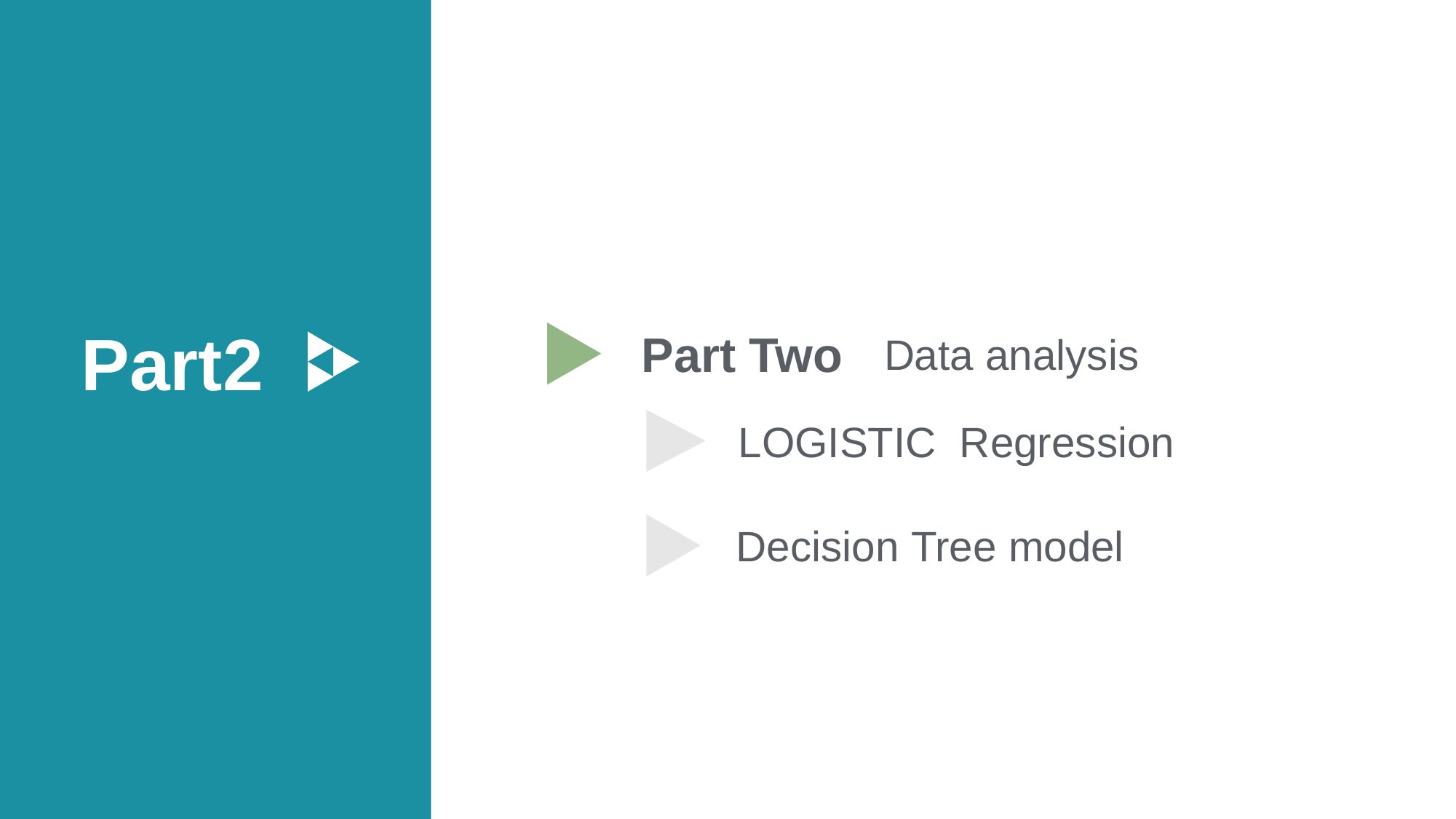

Part2
Part Two

 Data analysis

LOGISTIC  Regression

Decision Tree model